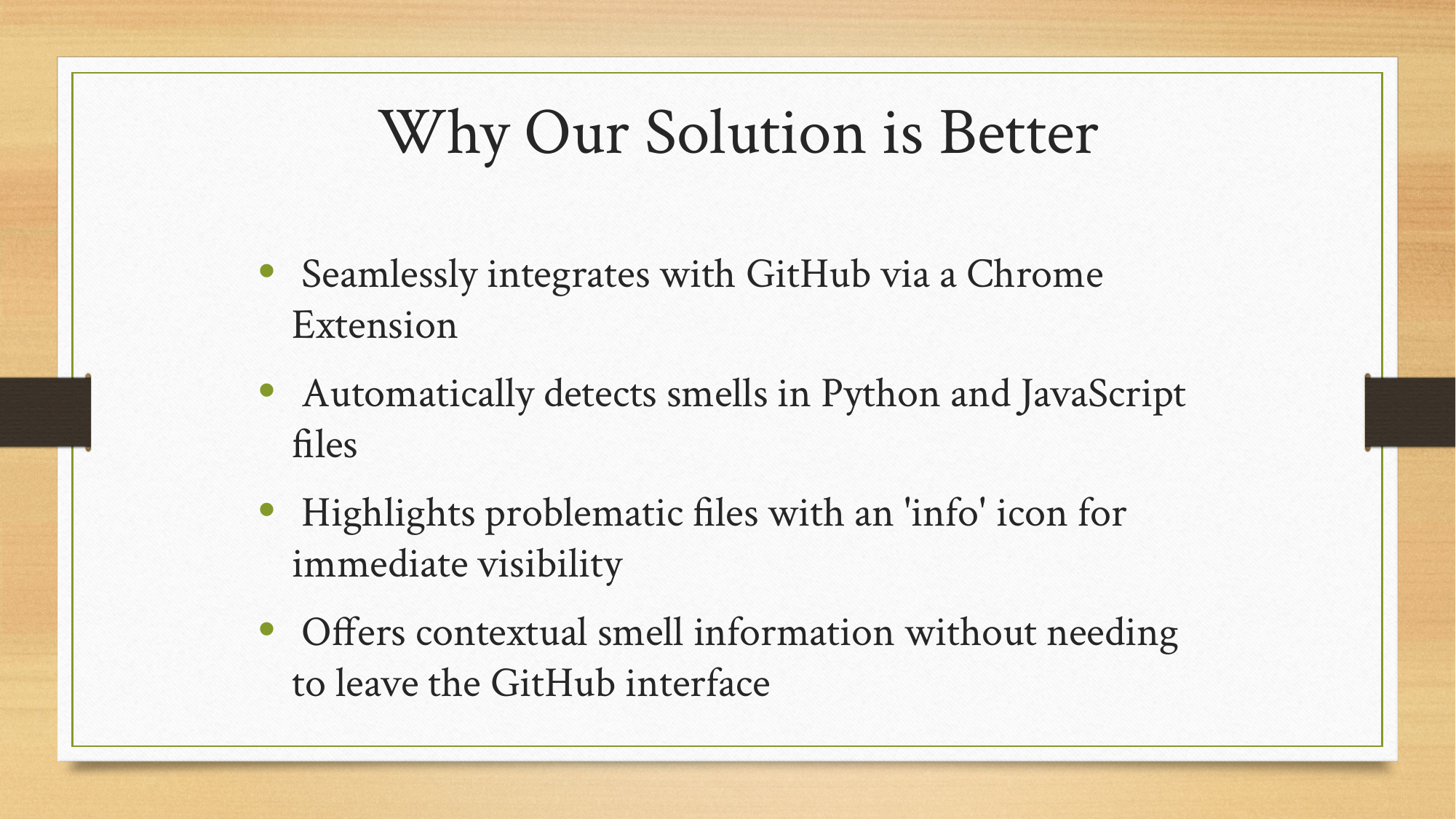

Why Our Solution is Better
 Seamlessly integrates with GitHub via a Chrome Extension
 Automatically detects smells in Python and JavaScript files
 Highlights problematic files with an 'info' icon for immediate visibility
 Offers contextual smell information without needing to leave the GitHub interface